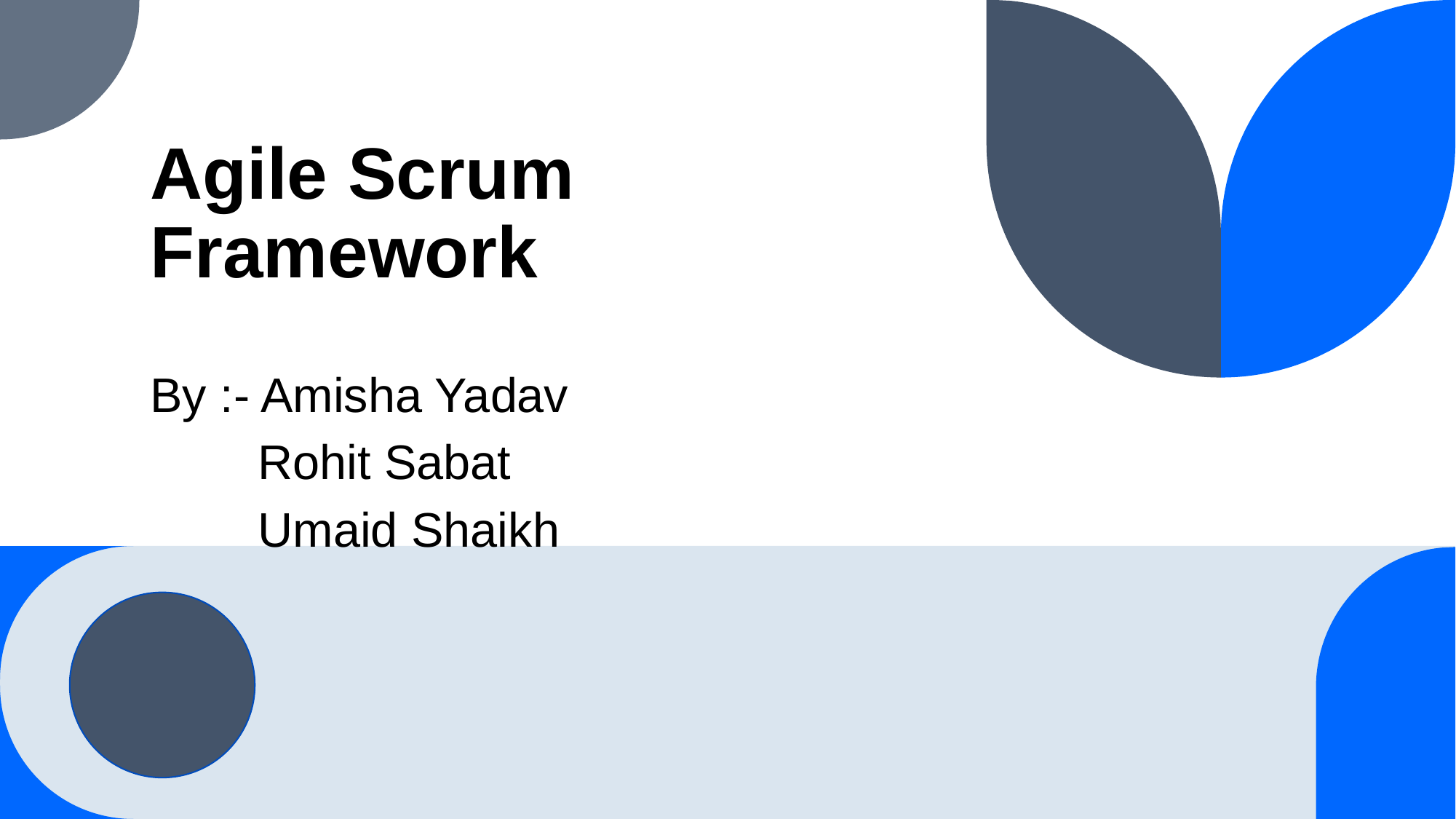

# Agile Scrum Framework
By :- Amisha Yadav
        Rohit Sabat
        Umaid Shaikh